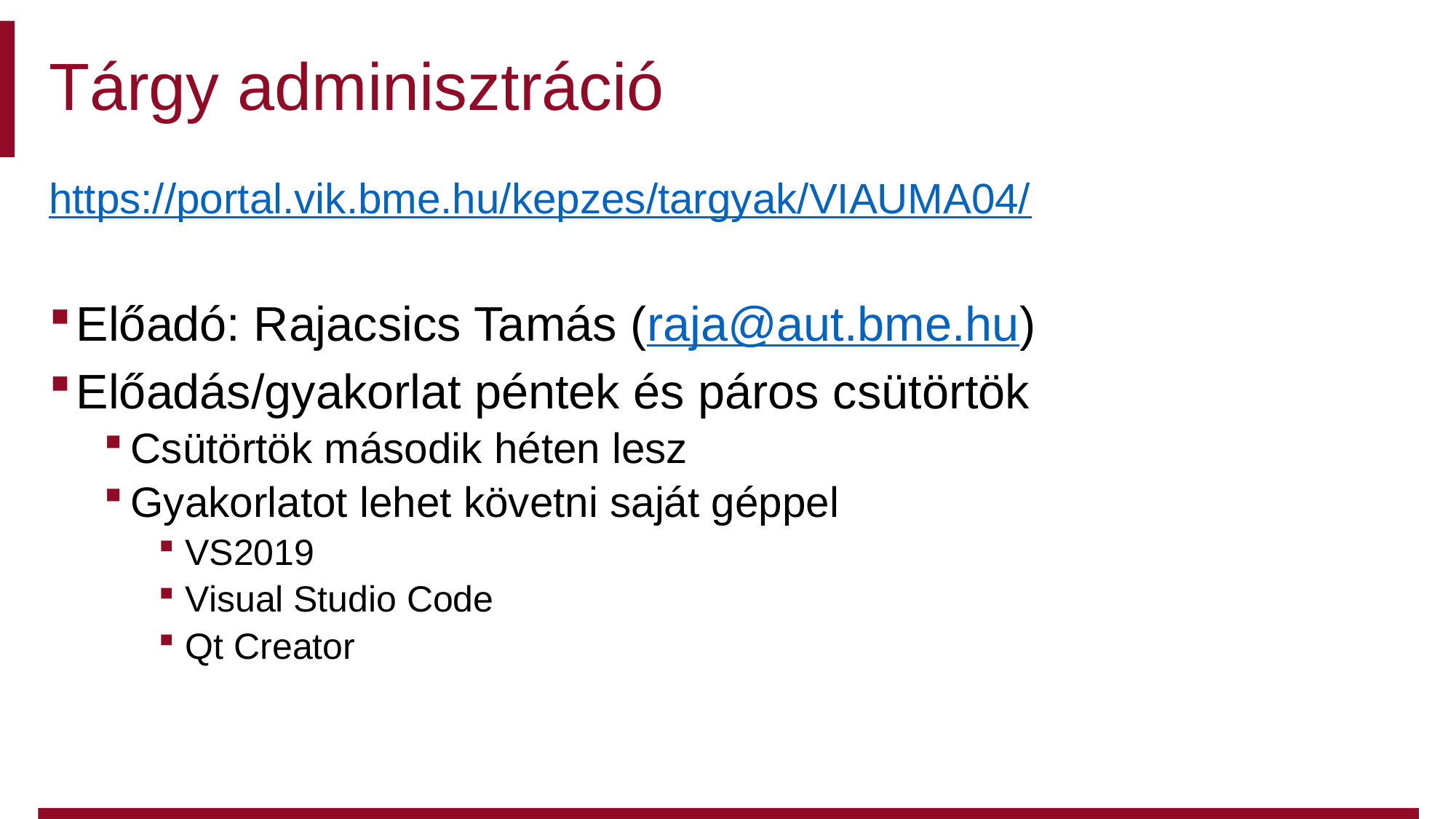

# Tárgy adminisztráció
https://portal.vik.bme.hu/kepzes/targyak/VIAUMA04/

Előadó: Rajacsics Tamás (raja@aut.bme.hu)
Előadás/gyakorlat péntek és páros csütörtök
Csütörtök második héten lesz
Gyakorlatot lehet követni saját géppel
VS2019
Visual Studio Code
Qt Creator